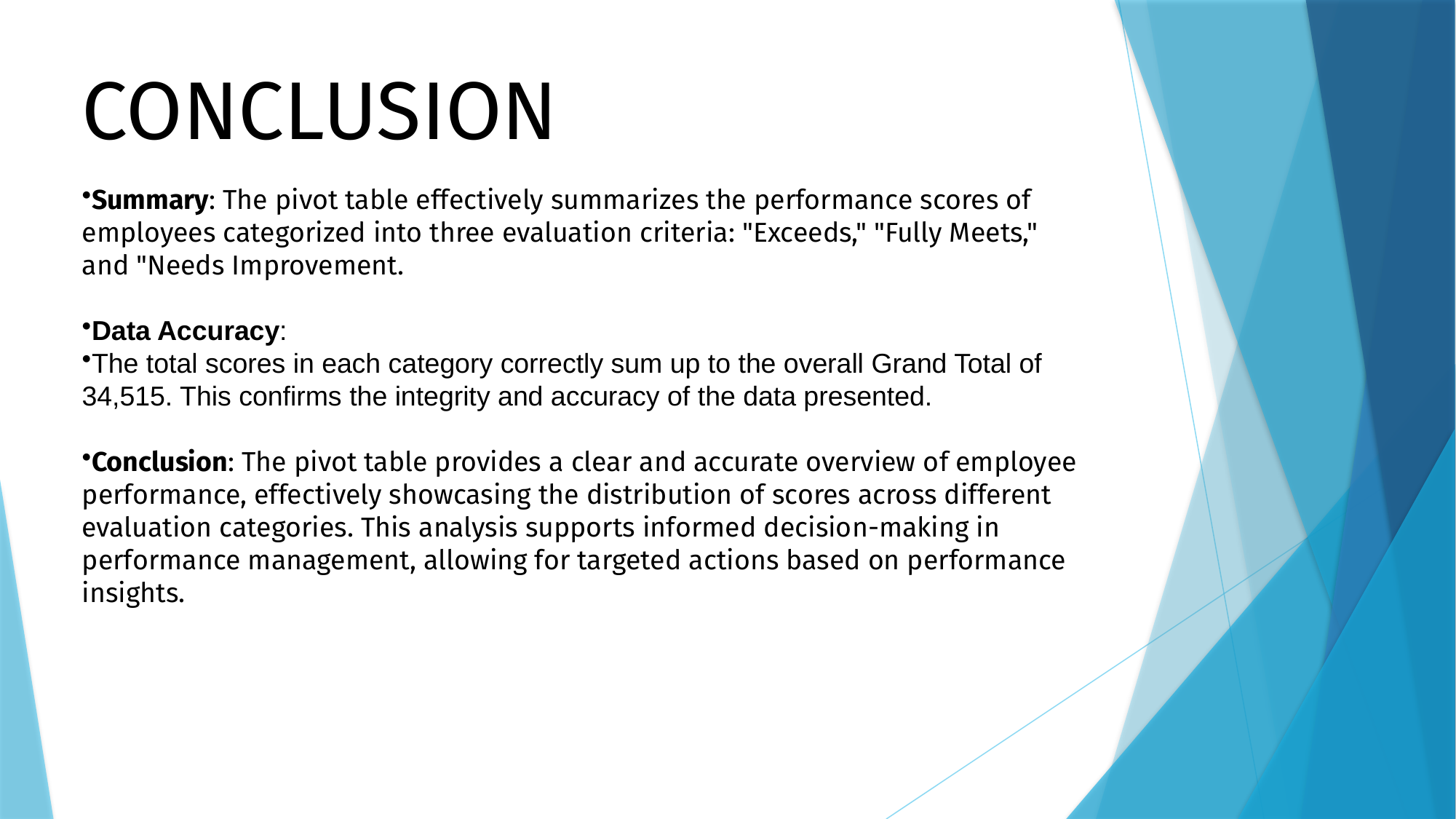

CONCLUSION
Summary: The pivot table effectively summarizes the performance scores of employees categorized into three evaluation criteria: "Exceeds," "Fully Meets," and "Needs Improvement.

Data Accuracy:
The total scores in each category correctly sum up to the overall Grand Total of 34,515. This confirms the integrity and accuracy of the data presented.

Conclusion: The pivot table provides a clear and accurate overview of employee performance, effectively showcasing the distribution of scores across different evaluation categories. This analysis supports informed decision-making in performance management, allowing for targeted actions based on performance insights.